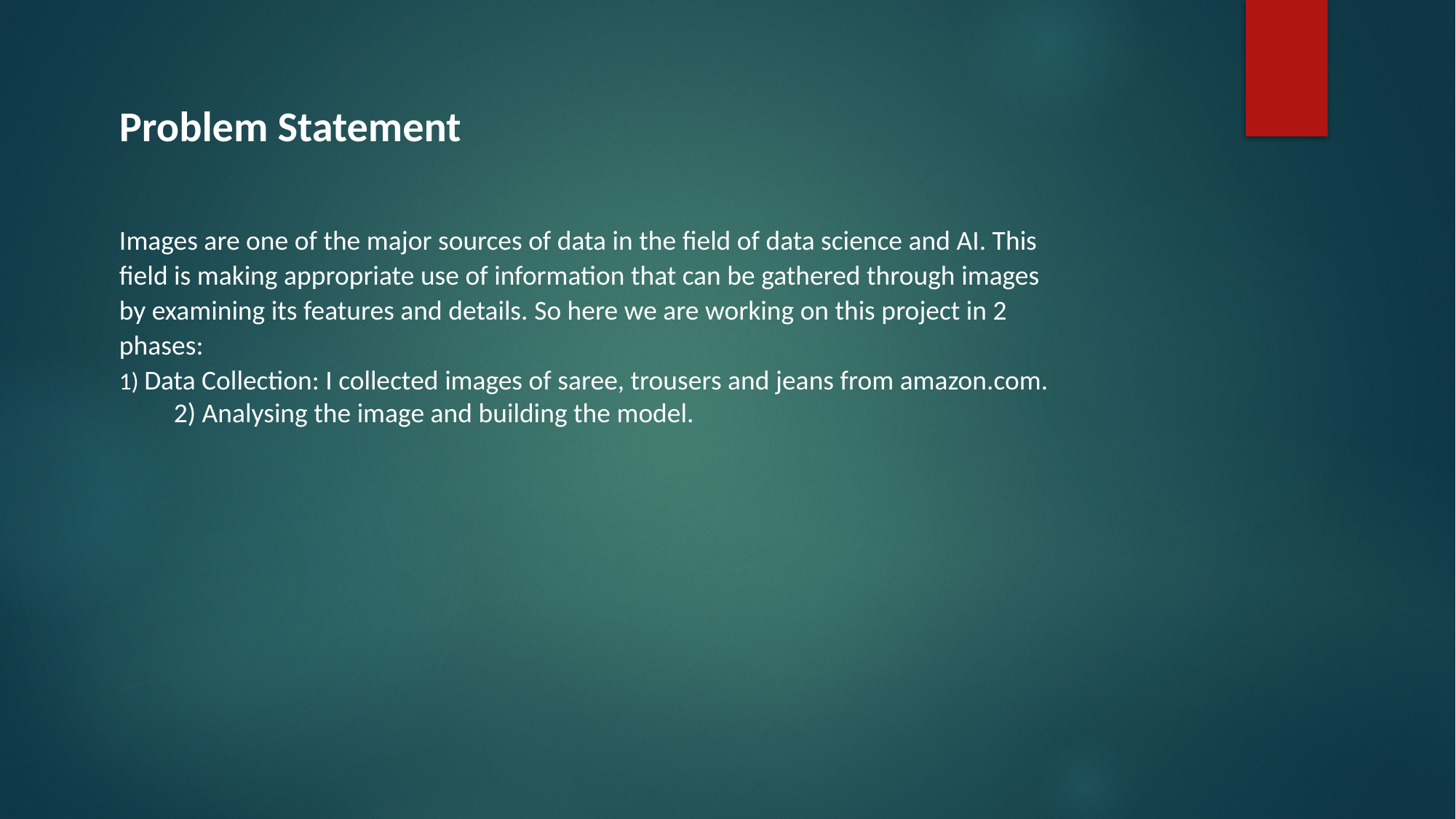

Problem Statement

Images are one of the major sources of data in the field of data science and AI. This field is making appropriate use of information that can be gathered through images by examining its features and details. So here we are working on this project in 2 phases:
1) Data Collection: I collected images of saree, trousers and jeans from amazon.com.
	2) Analysing the image and building the model.